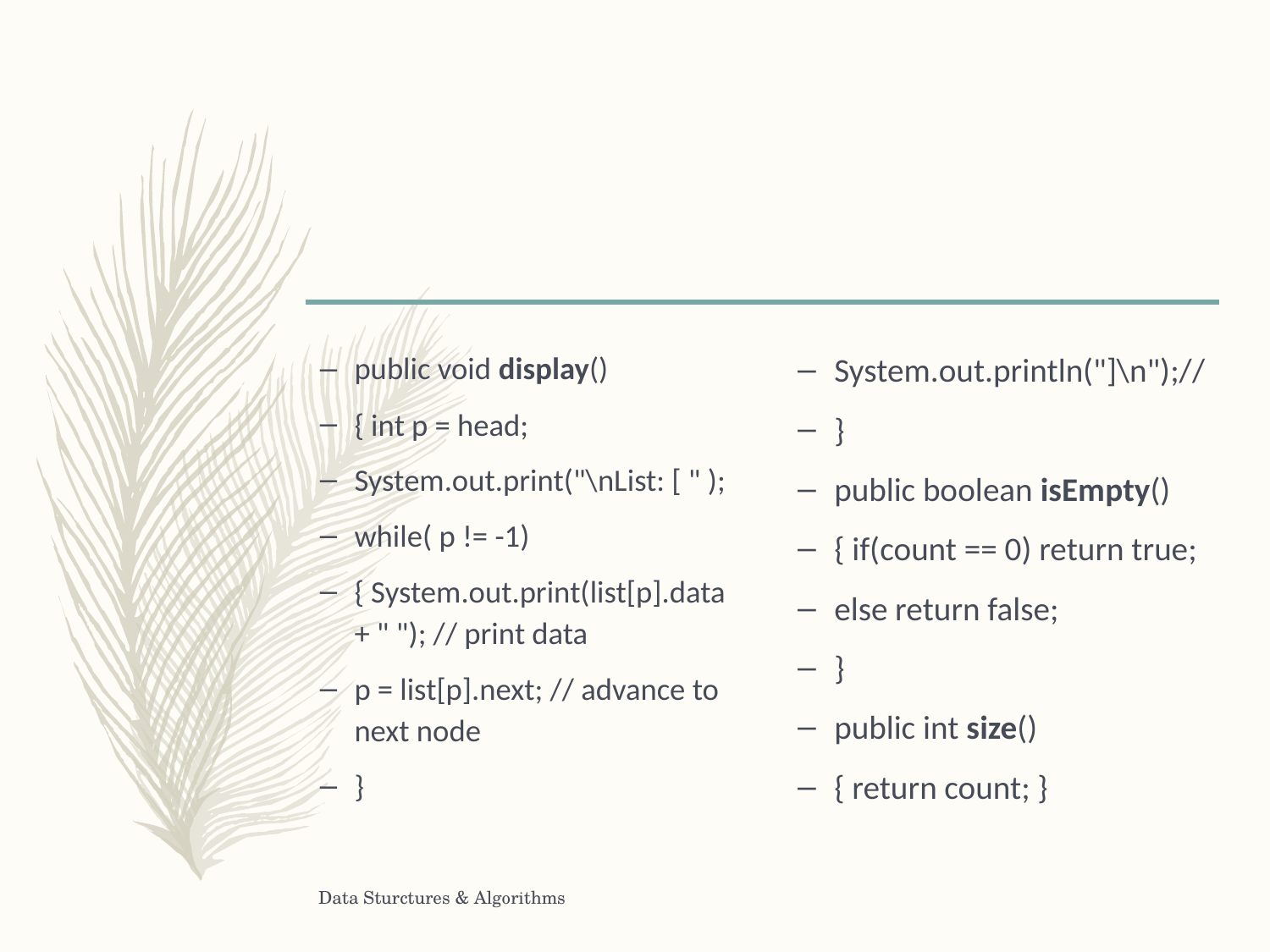

#
58
public void display()
{ int p = head;
System.out.print("\nList: [ " );
while( p != -1)
{ System.out.print(list[p].data + " "); // print data
p = list[p].next; // advance to next node
}
System.out.println("]\n");//
}
public boolean isEmpty()
{ if(count == 0) return true;
else return false;
}
public int size()
{ return count; }

Data Sturctures & Algorithms